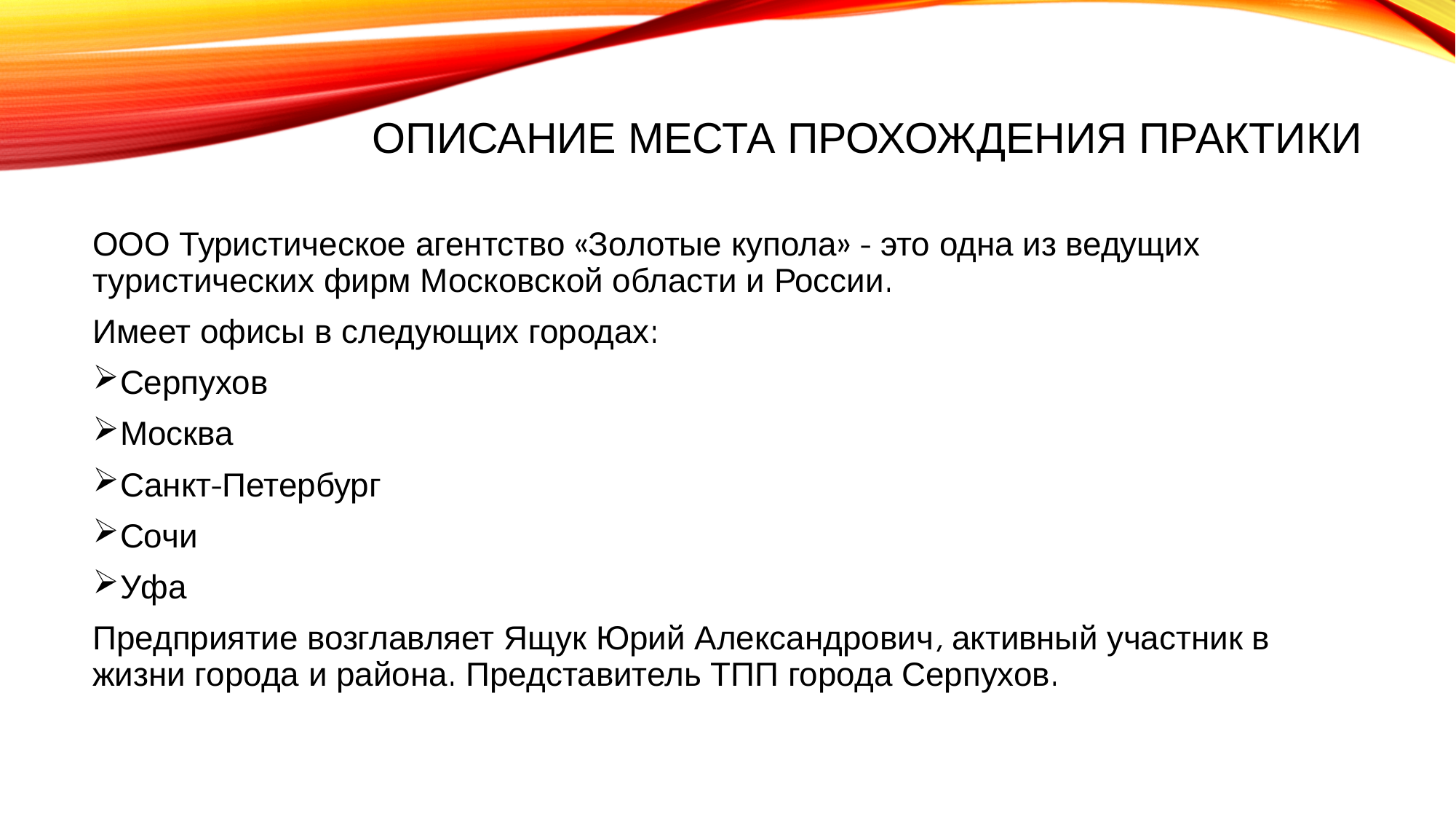

# Описание места прохождения практики
ООО Туристическое агентство «Золотые купола» - это одна из ведущих туристических фирм Московской области и России.
Имеет офисы в следующих городах:
Серпухов
Москва
Санкт-Петербург
Сочи
Уфа
Предприятие возглавляет Ящук Юрий Александрович, активный участник в жизни города и района. Представитель ТПП города Серпухов.